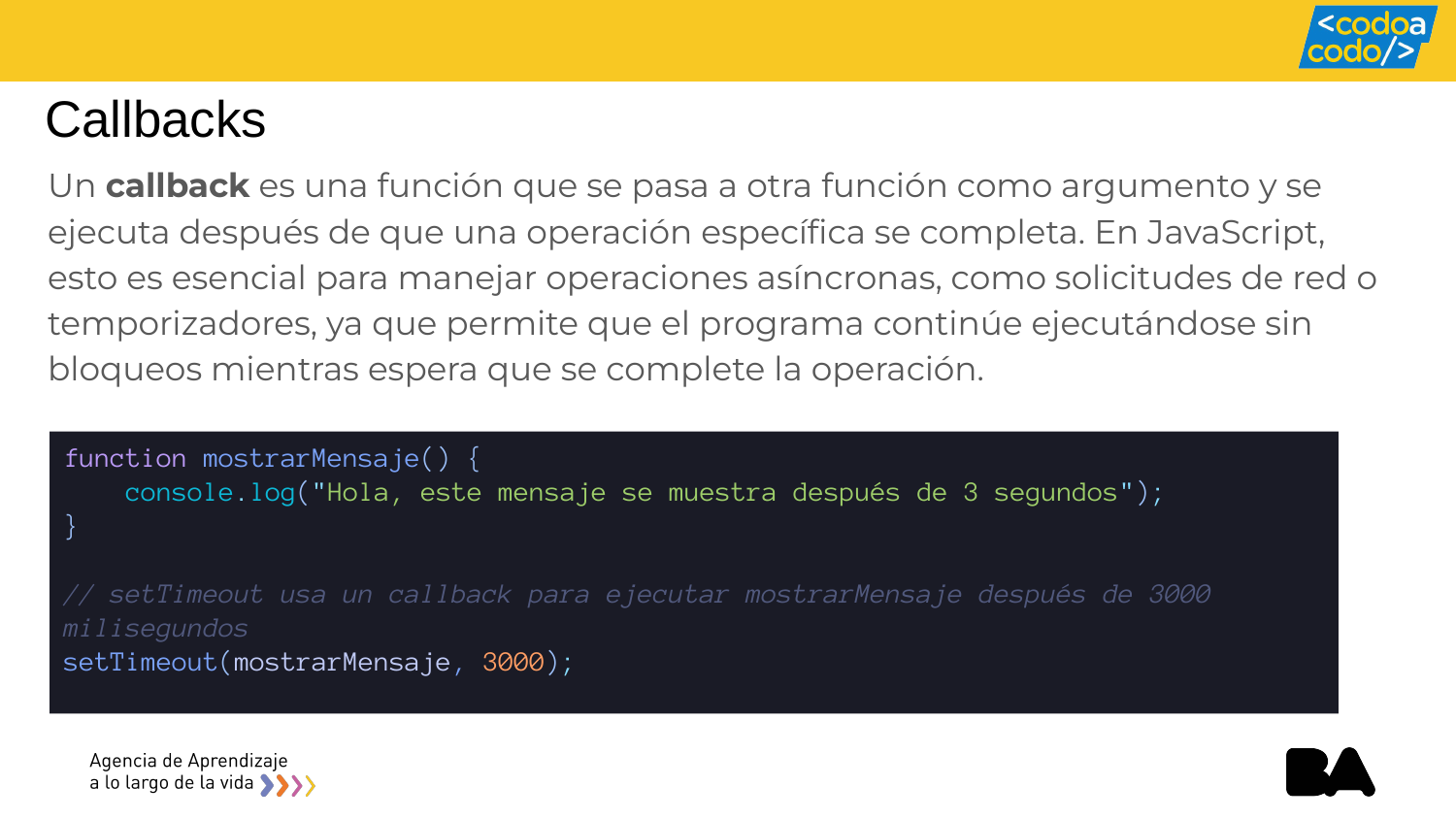

Callbacks
Un callback es una función que se pasa a otra función como argumento y se ejecuta después de que una operación específica se completa. En JavaScript, esto es esencial para manejar operaciones asíncronas, como solicitudes de red o temporizadores, ya que permite que el programa continúe ejecutándose sin bloqueos mientras espera que se complete la operación.

function mostrarMensaje() {
    console.log("Hola, este mensaje se muestra después de 3 segundos");
}
// setTimeout usa un callback para ejecutar mostrarMensaje después de 3000 milisegundos
setTimeout(mostrarMensaje, 3000);